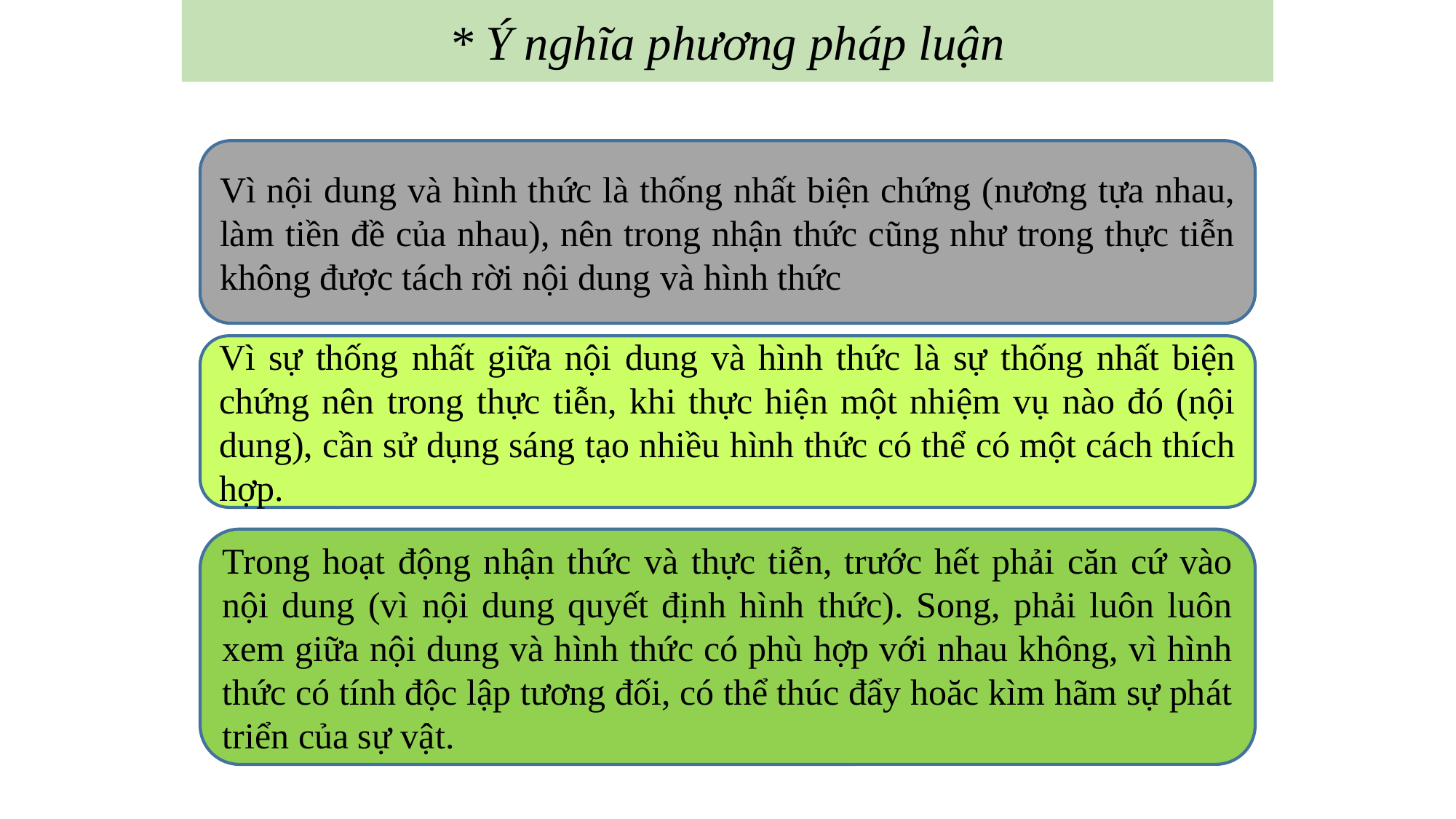

* Ý nghĩa phương pháp luận
Vì nội dung và hình thức là thống nhất biện chứng (nương tựa nhau, làm tiền đề của nhau), nên trong nhận thức cũng như trong thực tiễn không được tách rời nội dung và hình thức
Vì sự thống nhất giữa nội dung và hình thức là sự thống nhất biện chứng nên trong thực tiễn, khi thực hiện một nhiệm vụ nào đó (nội dung), cần sử dụng sáng tạo nhiều hình thức có thể có một cách thích hợp.
Trong hoạt động nhận thức và thực tiễn, trước hết phải căn cứ vào nội dung (vì nội dung quyết định hình thức). Song, phải luôn luôn xem giữa nội dung và hình thức có phù hợp với nhau không, vì hình thức có tính độc lập tương đối, có thể thúc đẩy hoăc kìm hãm sự phát triển của sự vật.